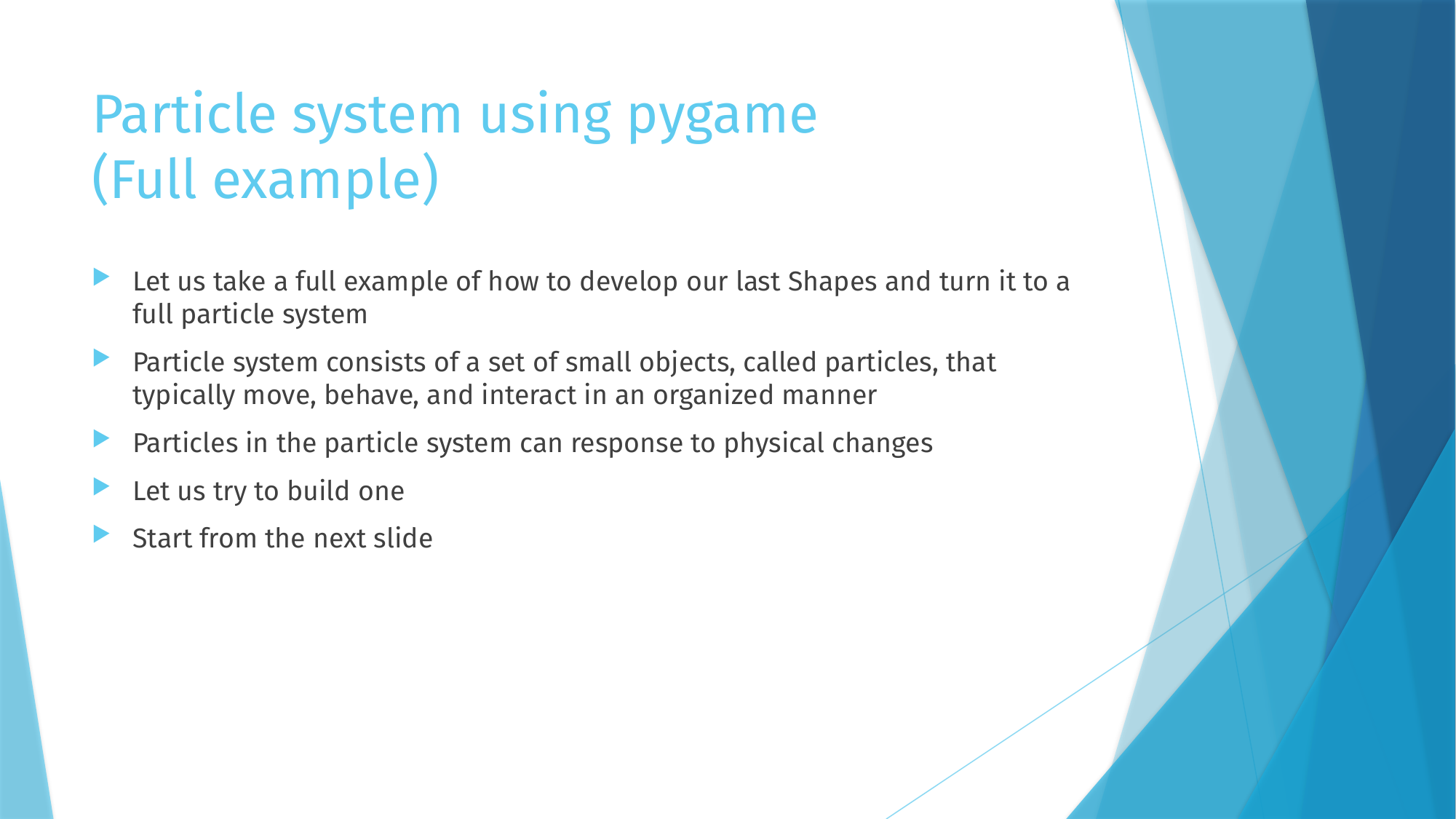

# Particle system using pygame (Full example)
Let us take a full example of how to develop our last Shapes and turn it to a full particle system
Particle system consists of a set of small objects, called particles, that typically move, behave, and interact in an organized manner
Particles in the particle system can response to physical changes
Let us try to build one
Start from the next slide